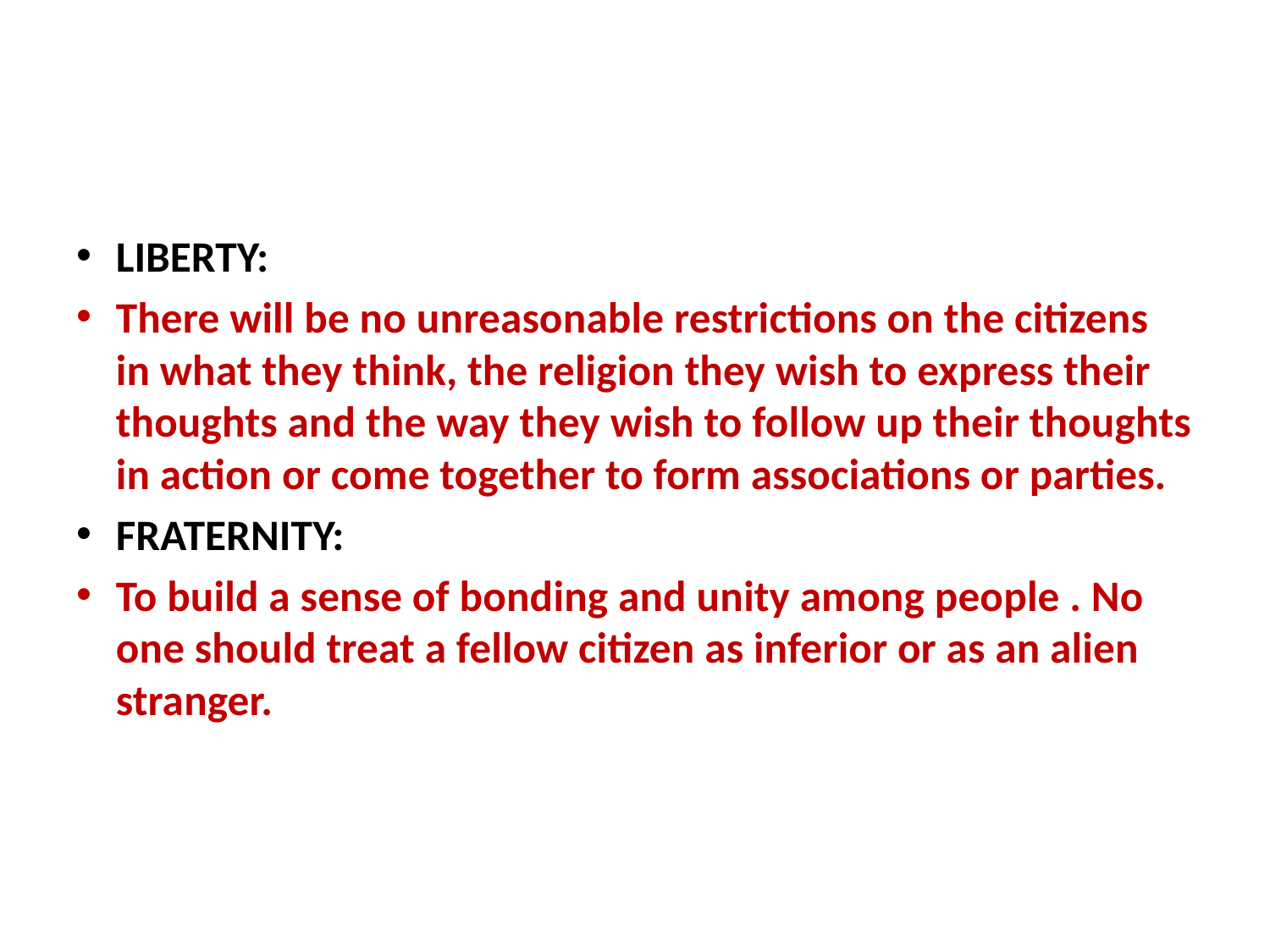

#
LIBERTY:
There will be no unreasonable restrictions on the citizens in what they think, the religion they wish to express their thoughts and the way they wish to follow up their thoughts in action or come together to form associations or parties.
FRATERNITY:
To build a sense of bonding and unity among people . No one should treat a fellow citizen as inferior or as an alien stranger.